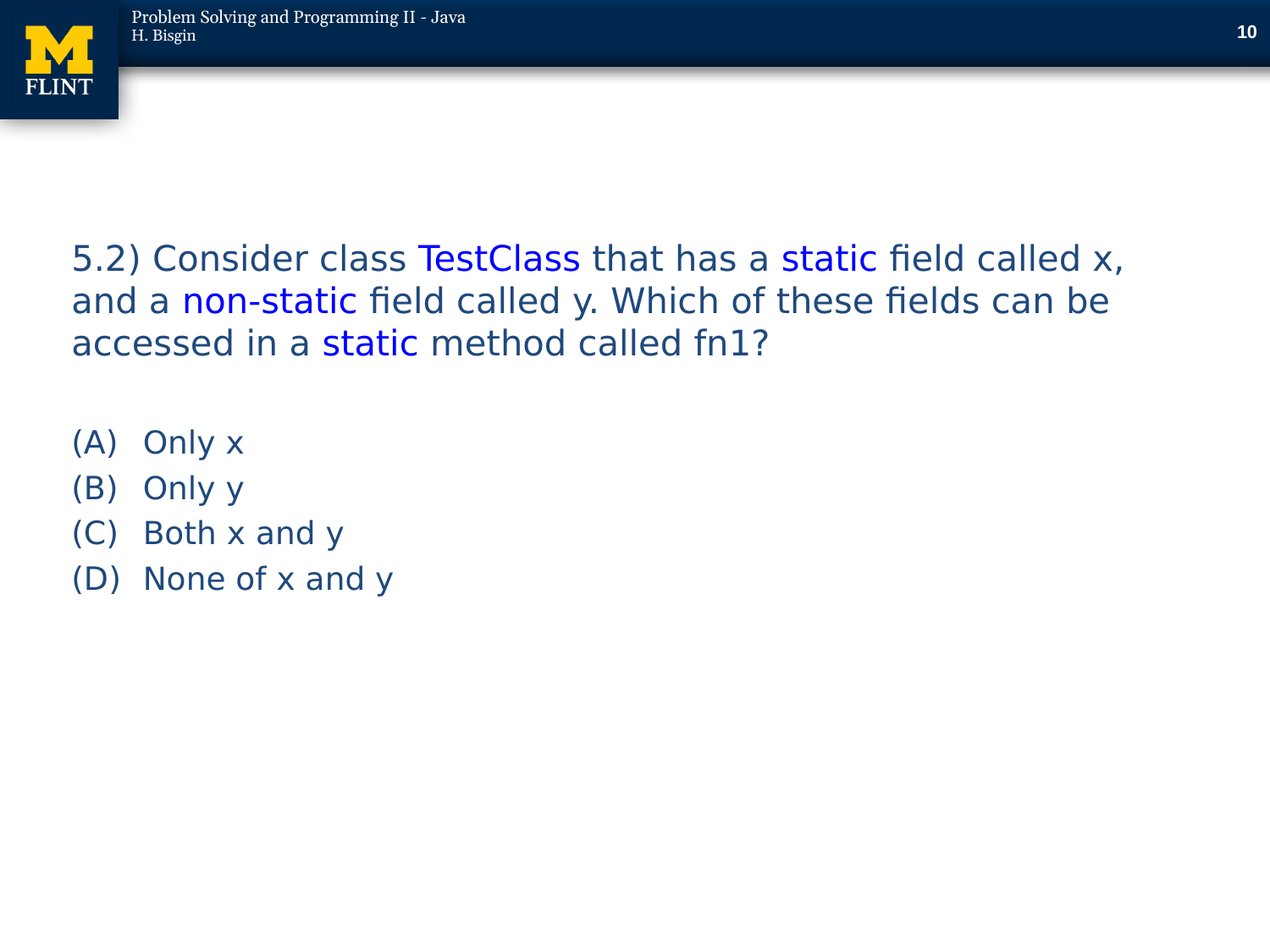

10
#
5.2) Consider class TestClass that has a static field called x, and a non-static field called y. Which of these fields can be accessed in a static method called fn1?

Only x
Only y
Both x and y
None of x and y